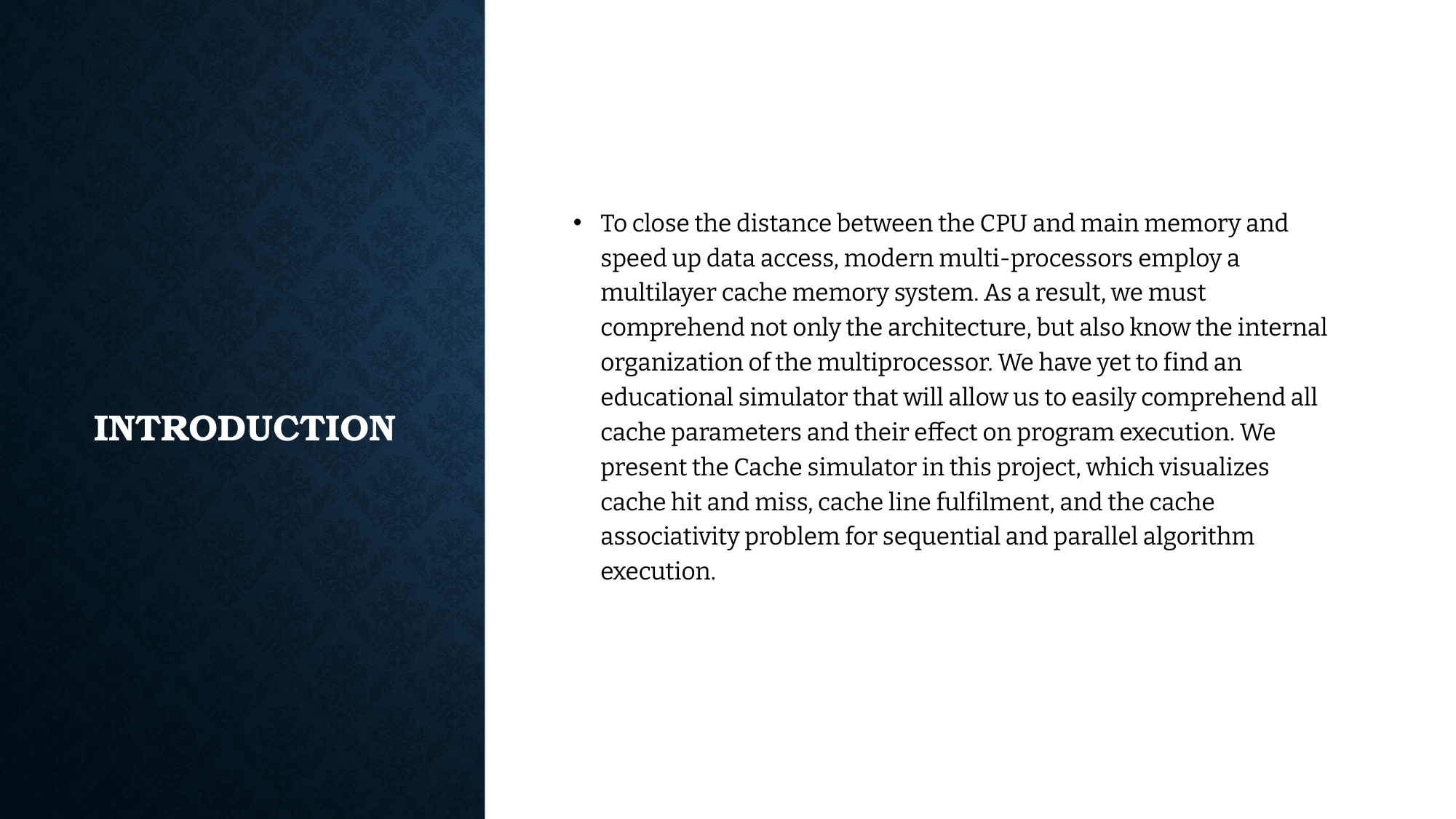

# INTRODUCTION
To close the distance between the CPU and main memory and speed up data access, modern multi-processors employ a multilayer cache memory system. As a result, we must comprehend not only the architecture, but also know the internal organization of the multiprocessor. We have yet to find an educational simulator that will allow us to easily comprehend all cache parameters and their effect on program execution. We present the Cache simulator in this project, which visualizes cache hit and miss, cache line fulfilment, and the cache associativity problem for sequential and parallel algorithm execution.